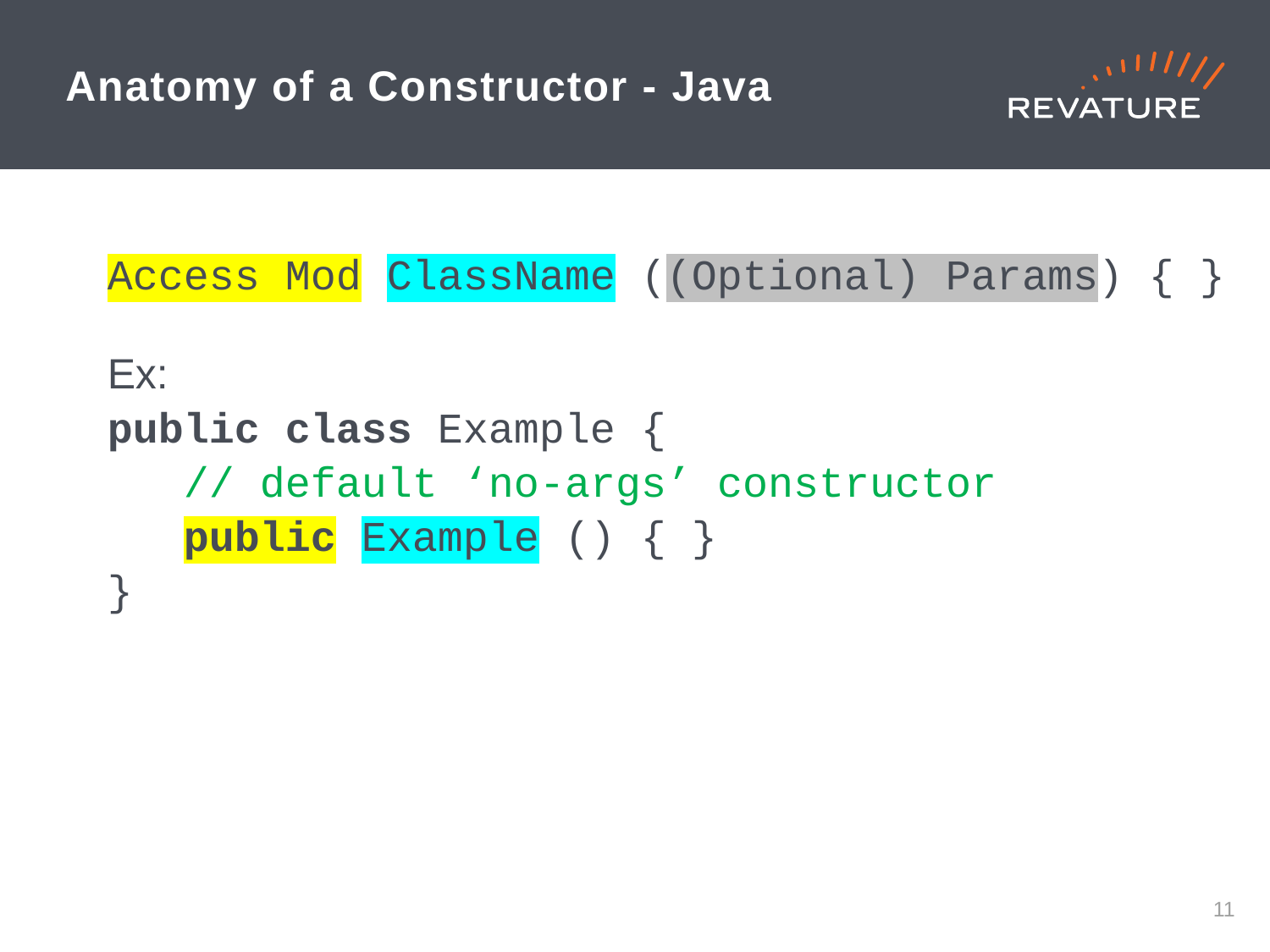

# Anatomy of a Constructor - Java
Access Mod ClassName ((Optional) Params) { }

Ex:
public class Example {
   // default ‘no-args’ constructor
   public Example () { }
}

11